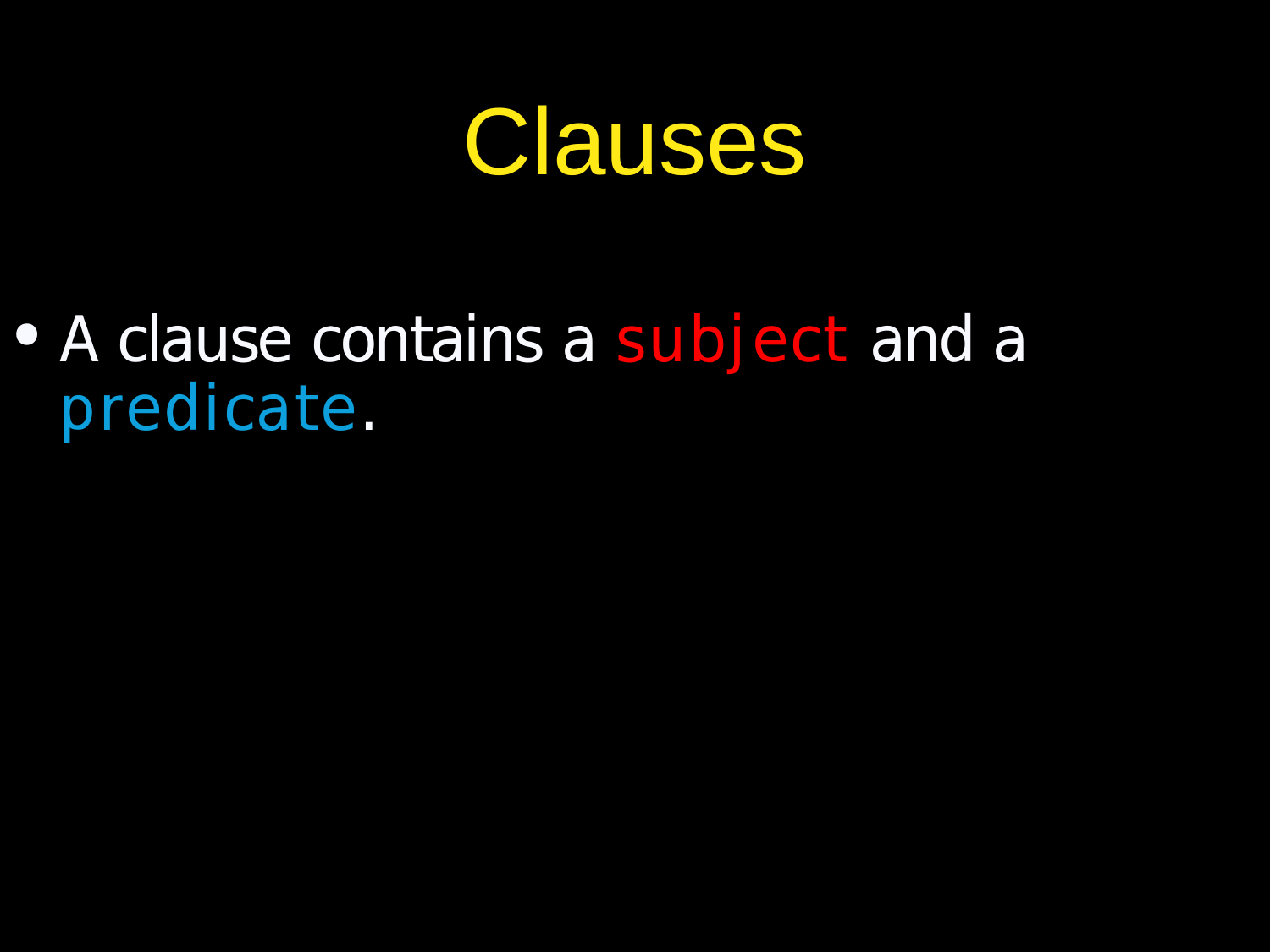

# Clauses

A clause contains a subject and a predicate.